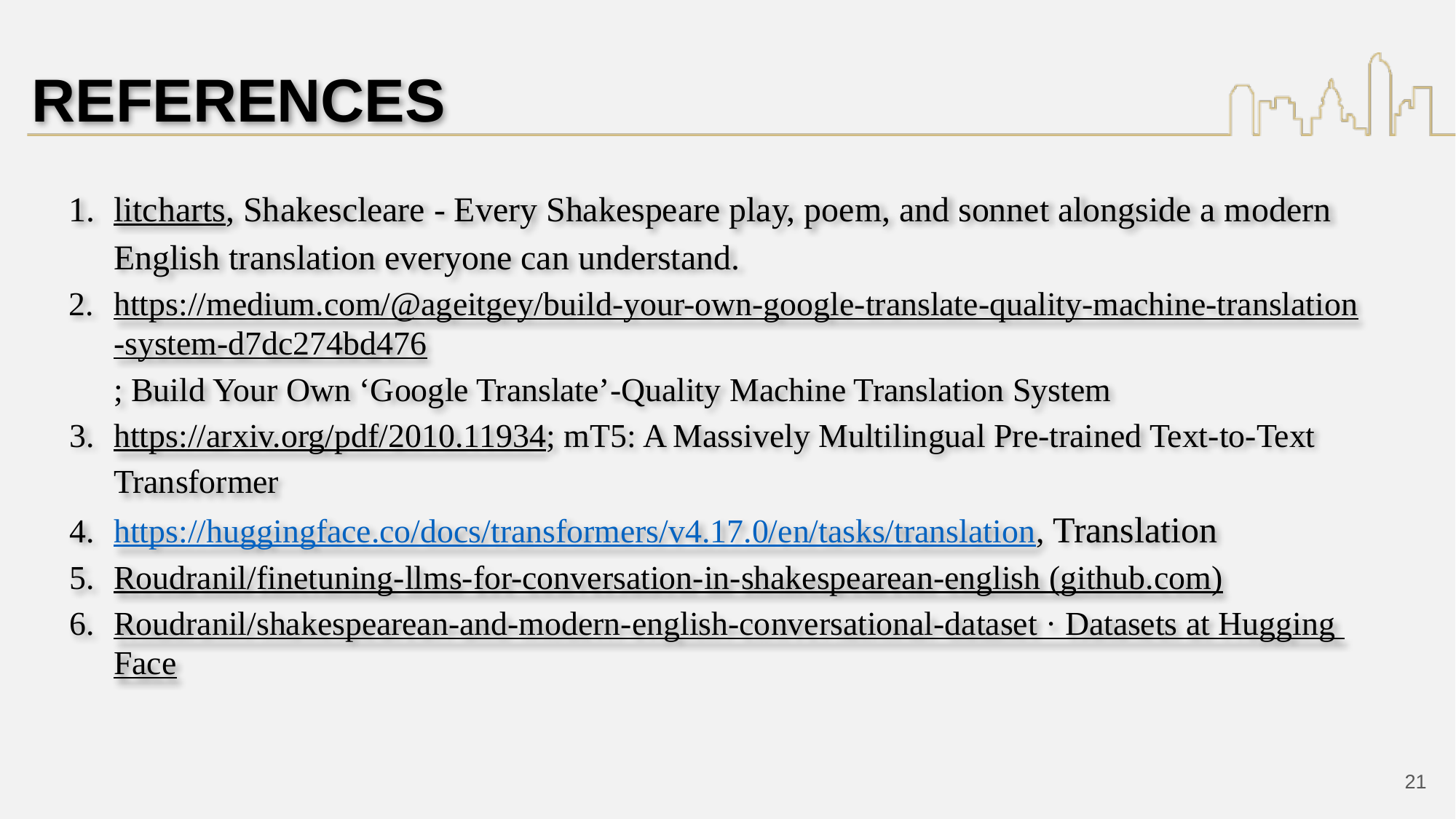

# REFERENCES
litcharts, Shakescleare - Every Shakespeare play, poem, and sonnet alongside a modern English translation everyone can understand.
https://medium.com/@ageitgey/build-your-own-google-translate-quality-machine-translation-system-d7dc274bd476; Build Your Own ‘Google Translate’-Quality Machine Translation System
https://arxiv.org/pdf/2010.11934; mT5: A Massively Multilingual Pre-trained Text-to-Text Transformer
https://huggingface.co/docs/transformers/v4.17.0/en/tasks/translation, Translation
Roudranil/finetuning-llms-for-conversation-in-shakespearean-english (github.com)
Roudranil/shakespearean-and-modern-english-conversational-dataset · Datasets at Hugging Face

21